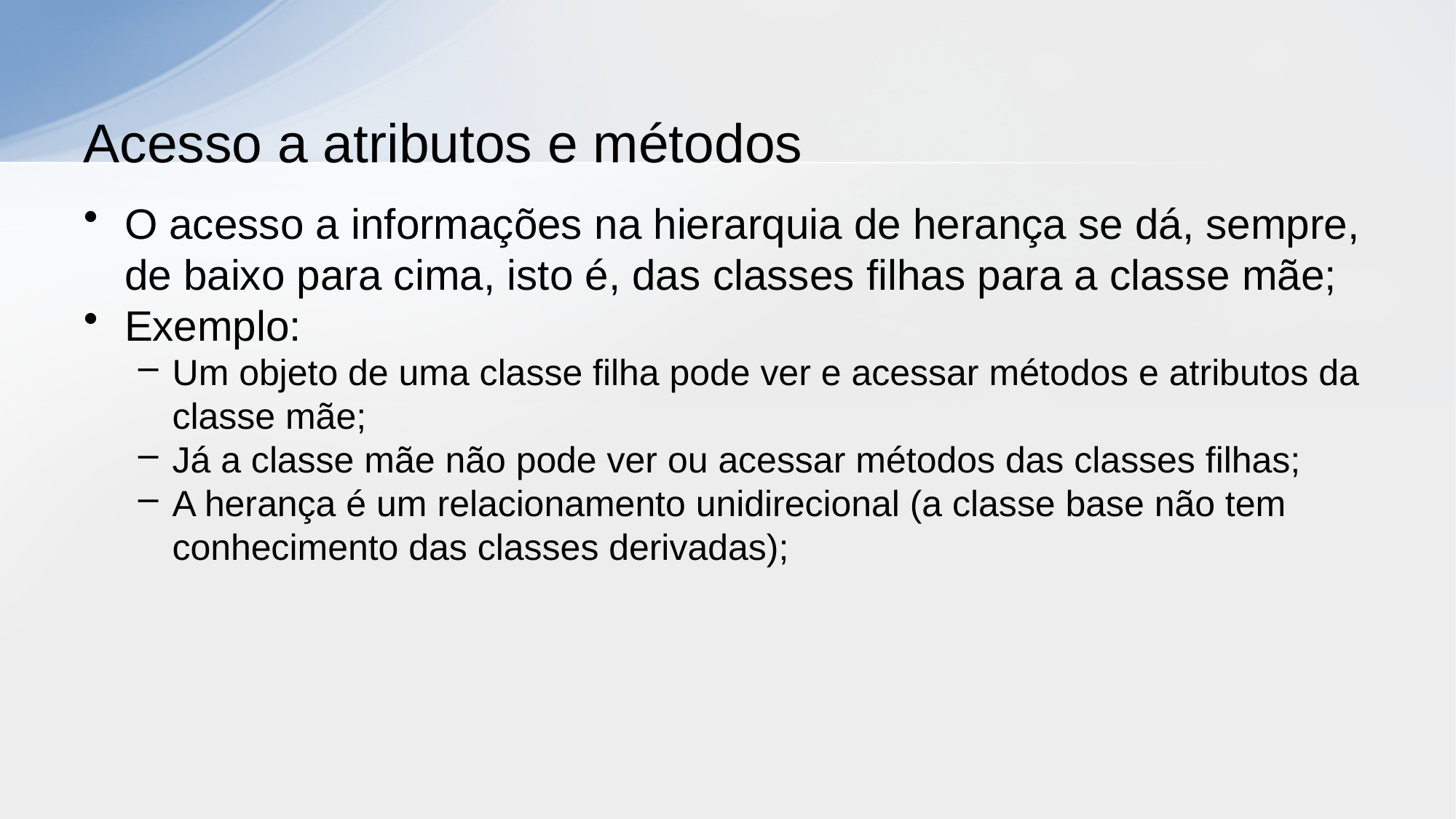

# Acesso a atributos e métodos
O acesso a informações na hierarquia de herança se dá, sempre, de baixo para cima, isto é, das classes filhas para a classe mãe;
Exemplo:
Um objeto de uma classe filha pode ver e acessar métodos e atributos da classe mãe;
Já a classe mãe não pode ver ou acessar métodos das classes filhas;
A herança é um relacionamento unidirecional (a classe base não tem conhecimento das classes derivadas);